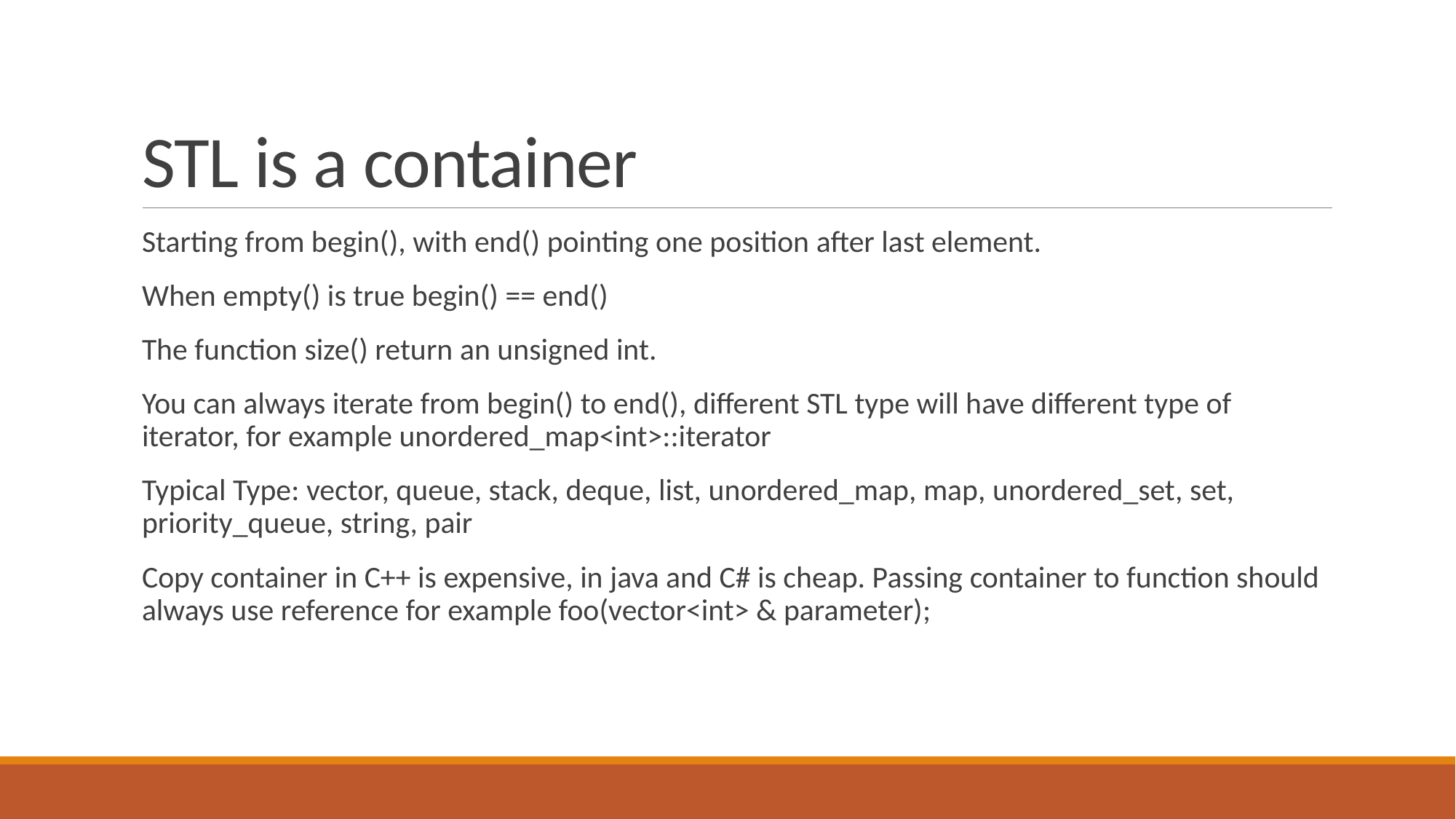

# STL is a container
Starting from begin(), with end() pointing one position after last element.
When empty() is true begin() == end()
The function size() return an unsigned int.
You can always iterate from begin() to end(), different STL type will have different type of iterator, for example unordered_map<int>::iterator
Typical Type: vector, queue, stack, deque, list, unordered_map, map, unordered_set, set, priority_queue, string, pair
Copy container in C++ is expensive, in java and C# is cheap. Passing container to function should always use reference for example foo(vector<int> & parameter);